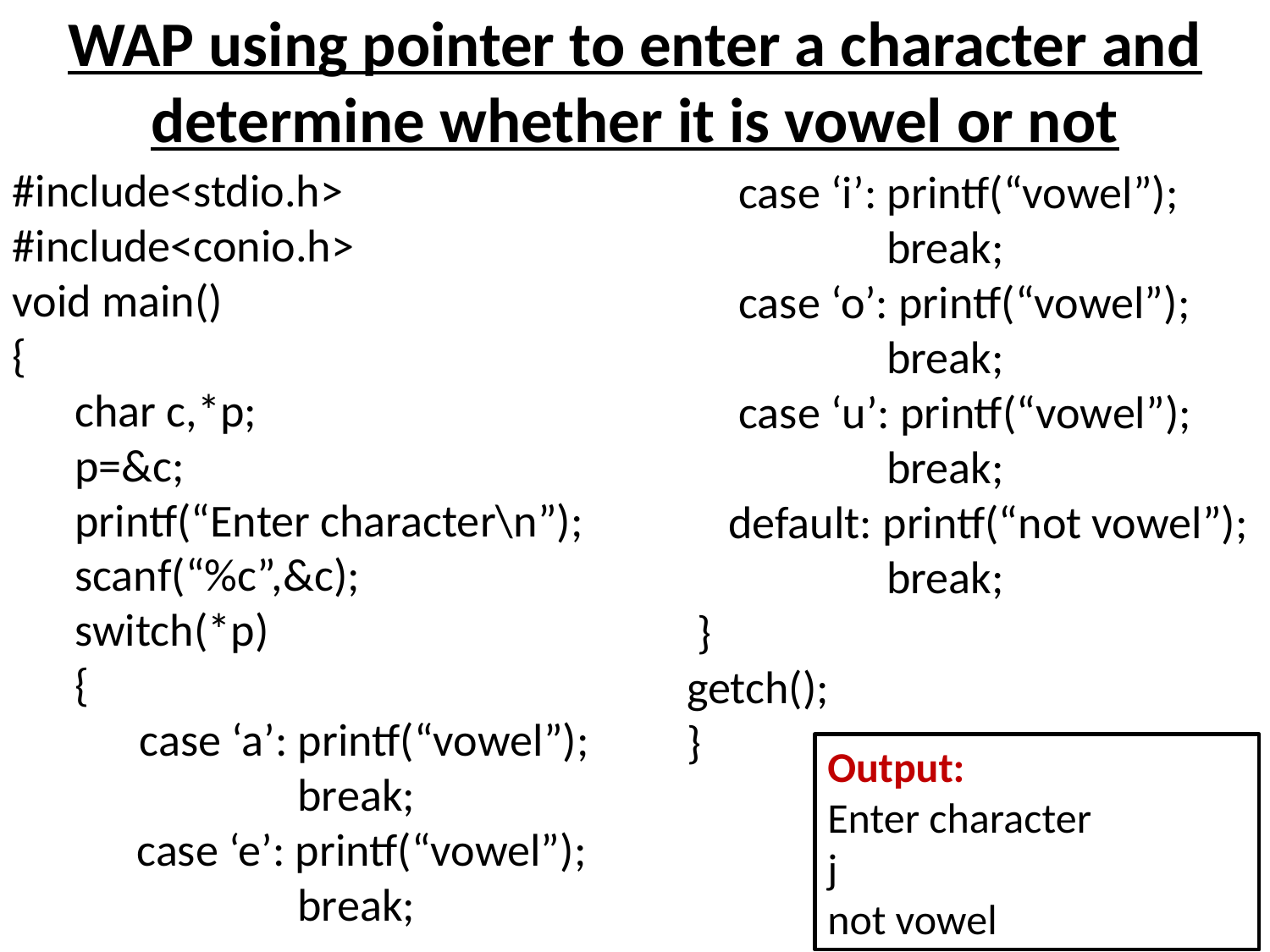

WAP using pointer to enter a character and determine whether it is vowel or not
     case ‘i’: printf(“vowel”);
	       break;
     case ‘o’: printf(“vowel”);
	       break;
     case ‘u’: printf(“vowel”);
	       break;
    default: printf(“not vowel”);
	       break;
 }
getch();
}
#include<stdio.h>
#include<conio.h>
void main()
{
      char c,*p;
      p=&c;
      printf(“Enter character\n”);
      scanf(“%c”,&c);
      switch(*p)
      {
	case ‘a’: printf(“vowel”);
		   break;
            case ‘e’: printf(“vowel”);
		   break;
Output:
Enter character
j
not vowel